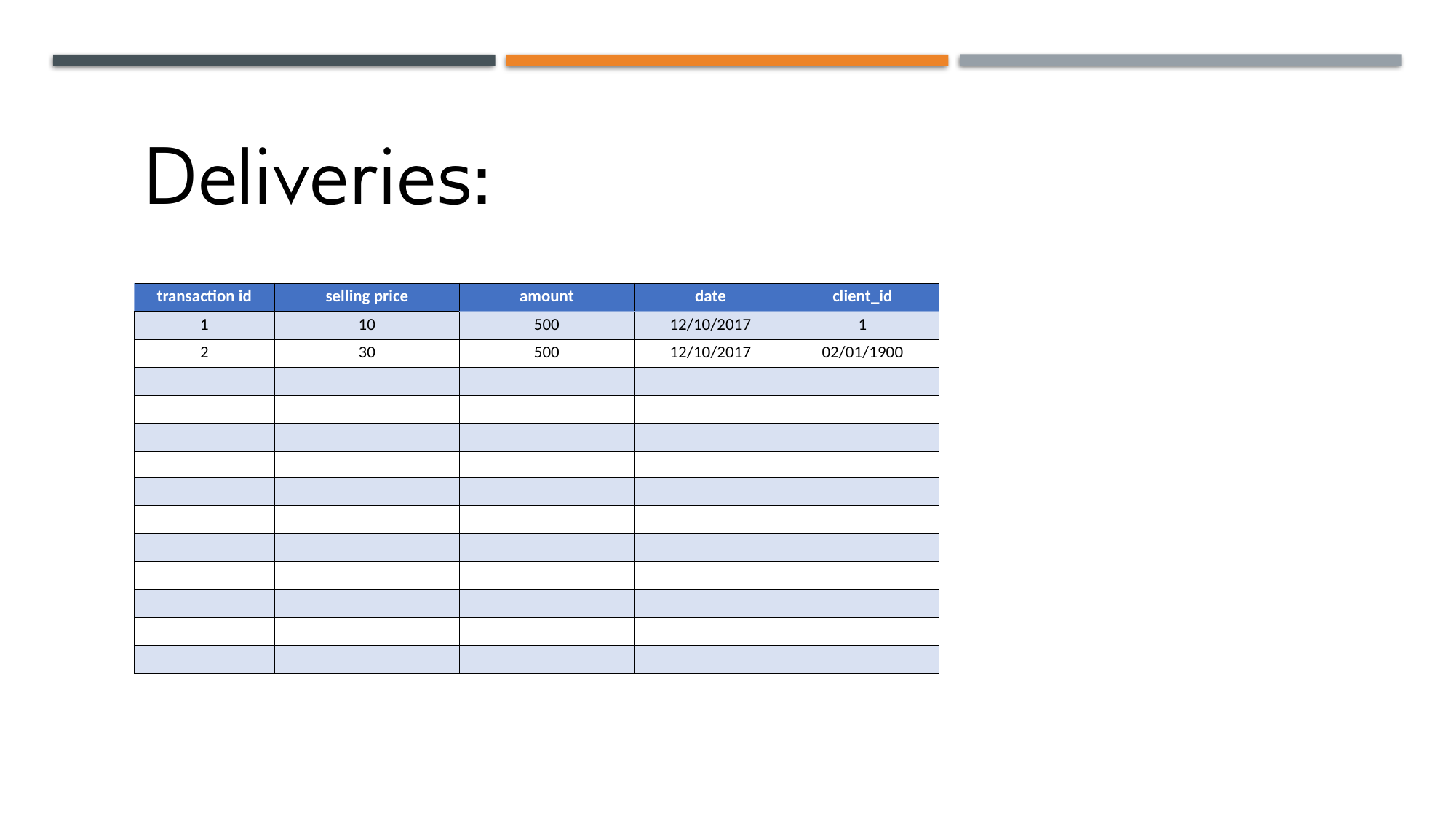

Deliveries:
| transaction id | selling price | amount | date | client\_id |
| --- | --- | --- | --- | --- |
| 1 | 10 | 500 | 12/10/2017 | 1 |
| 2 | 30 | 500 | 12/10/2017 | 02/01/1900 |
|  |  |  |  |  |
|  |  |  |  |  |
|  |  |  |  |  |
|  |  |  |  |  |
|  |  |  |  |  |
|  |  |  |  |  |
|  |  |  |  |  |
|  |  |  |  |  |
|  |  |  |  |  |
|  |  |  |  |  |
|  |  |  |  |  |